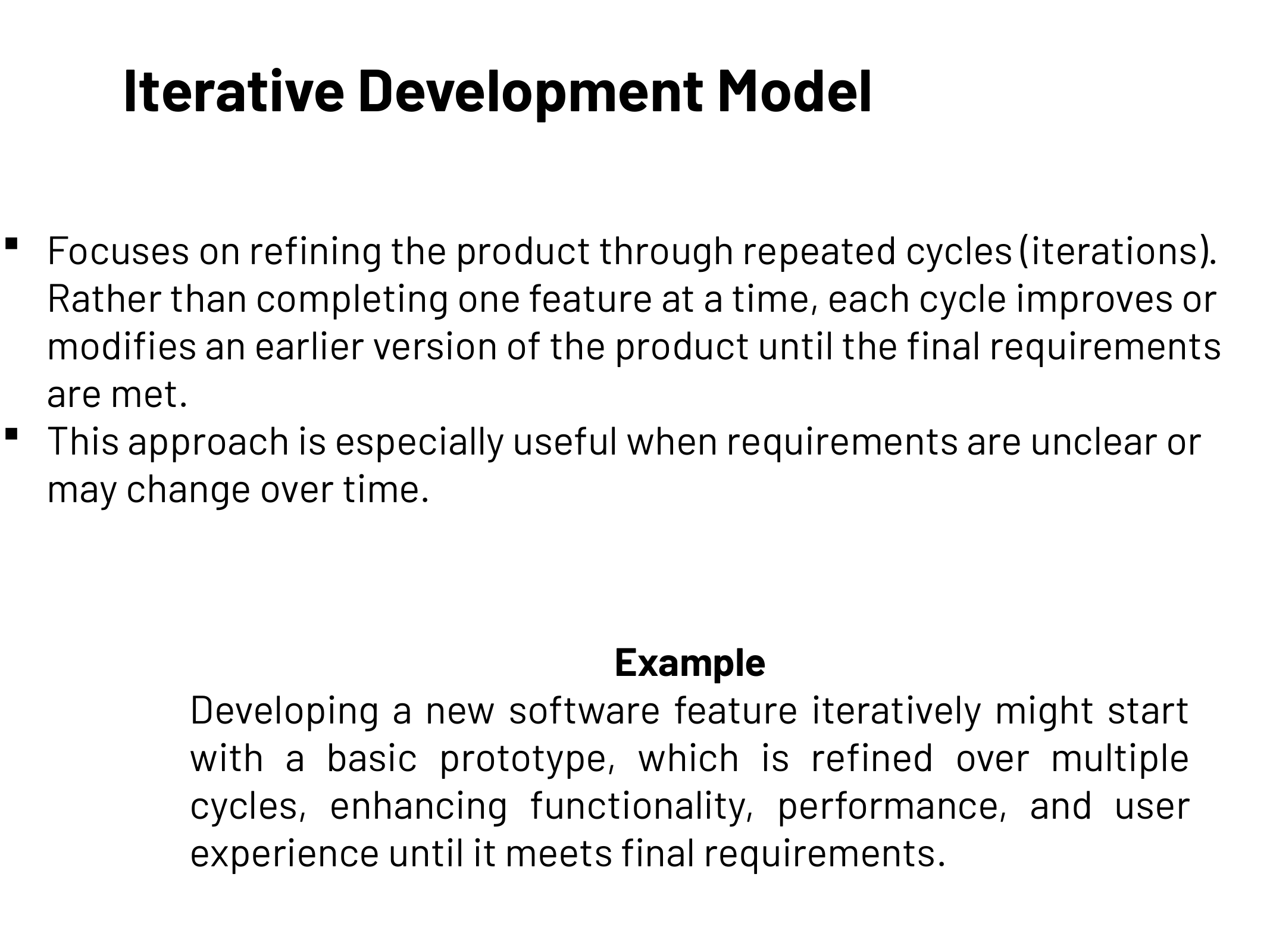

# Iterative Development Model
Focuses on refining the product through repeated cycles (iterations). Rather than completing one feature at a time, each cycle improves or modifies an earlier version of the product until the final requirements are met.
This approach is especially useful when requirements are unclear or may change over time.
Example
Developing a new software feature iteratively might start with a basic prototype, which is refined over multiple cycles, enhancing functionality, performance, and user experience until it meets final requirements.